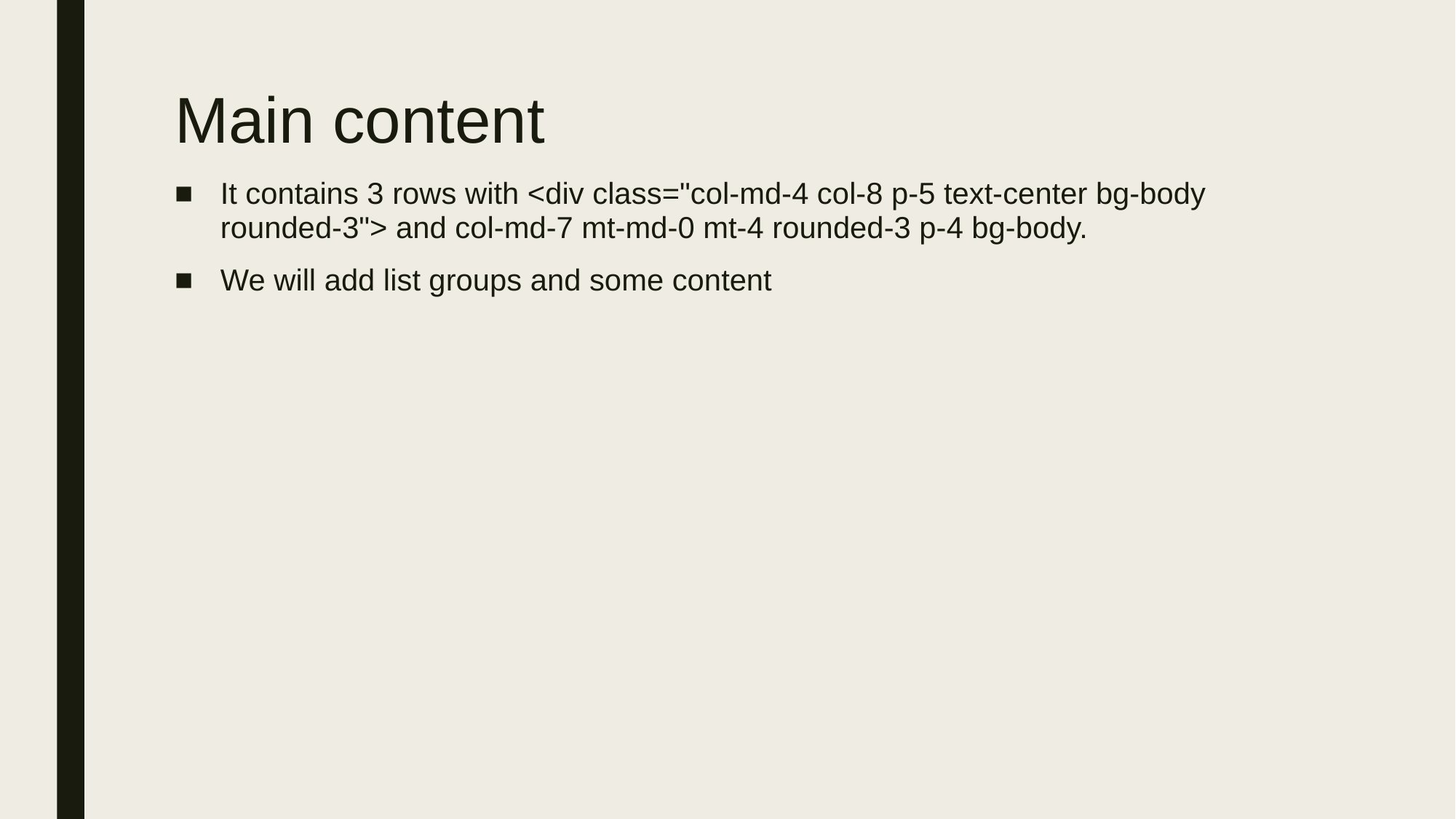

# Main content
It contains 3 rows with <div class="col-md-4 col-8 p-5 text-center bg-body rounded-3"> and col-md-7 mt-md-0 mt-4 rounded-3 p-4 bg-body.
We will add list groups and some content